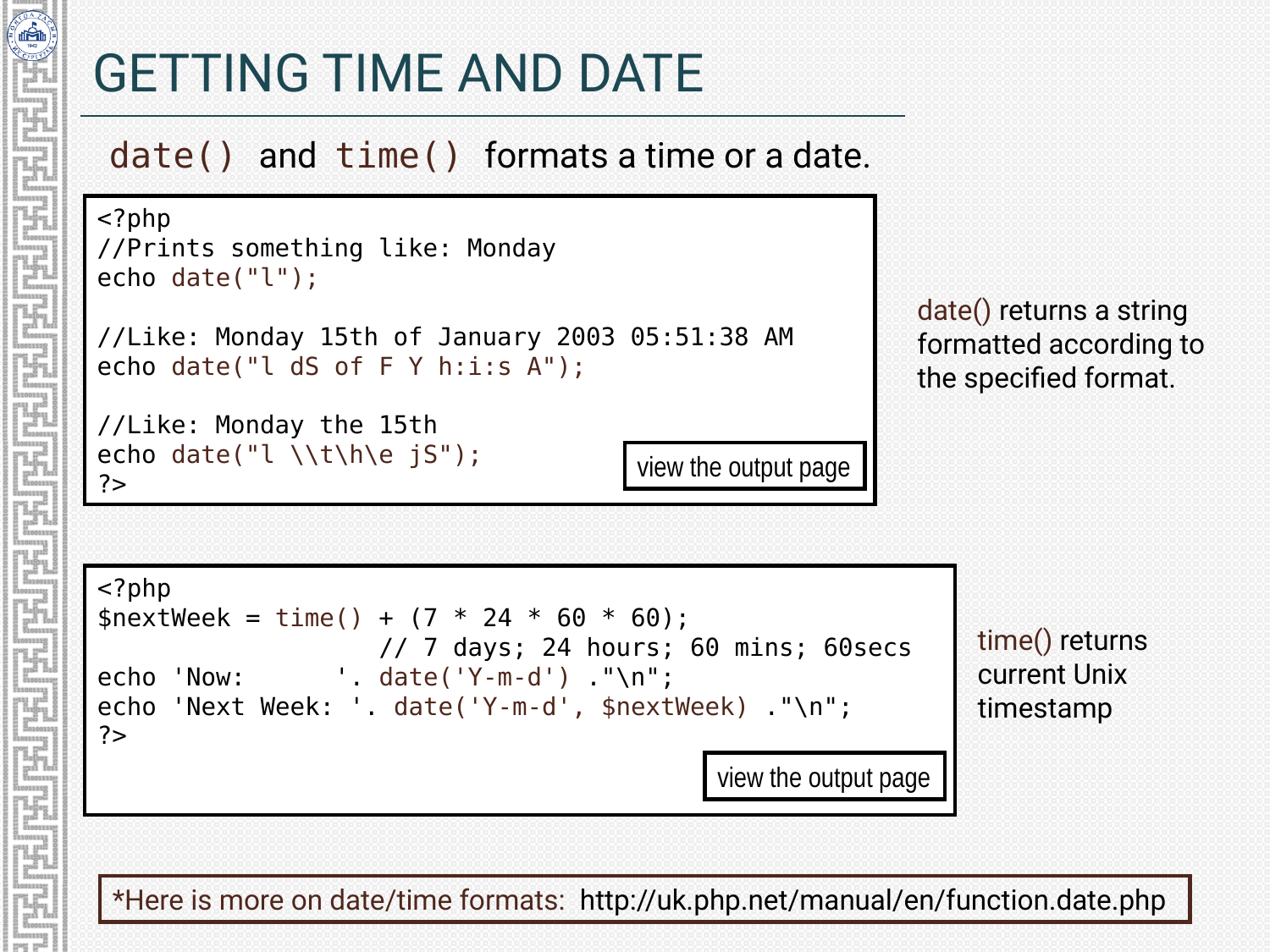

# Getting Time and Date
date() and  time() formats a time or a date.
<?php
//Prints something like: Monday
echo date("l");

//Like: Monday 15th of January 2003 05:51:38 AM
echo date("l dS of F Y h:i:s A");

//Like: Monday the 15th
echo date("l \\t\h\e jS");
?>
date() returns a string formatted according to the specified format.
view the output page
<?php
$nextWeek = time() + (7 * 24 * 60 * 60);
                   // 7 days; 24 hours; 60 mins; 60secs
echo 'Now:      '. date('Y-m-d') ."\n";
echo 'Next Week: '. date('Y-m-d', $nextWeek) ."\n";
?>

time() returns current Unix timestamp
view the output page
*Here is more on date/time formats:  http://uk.php.net/manual/en/function.date.php